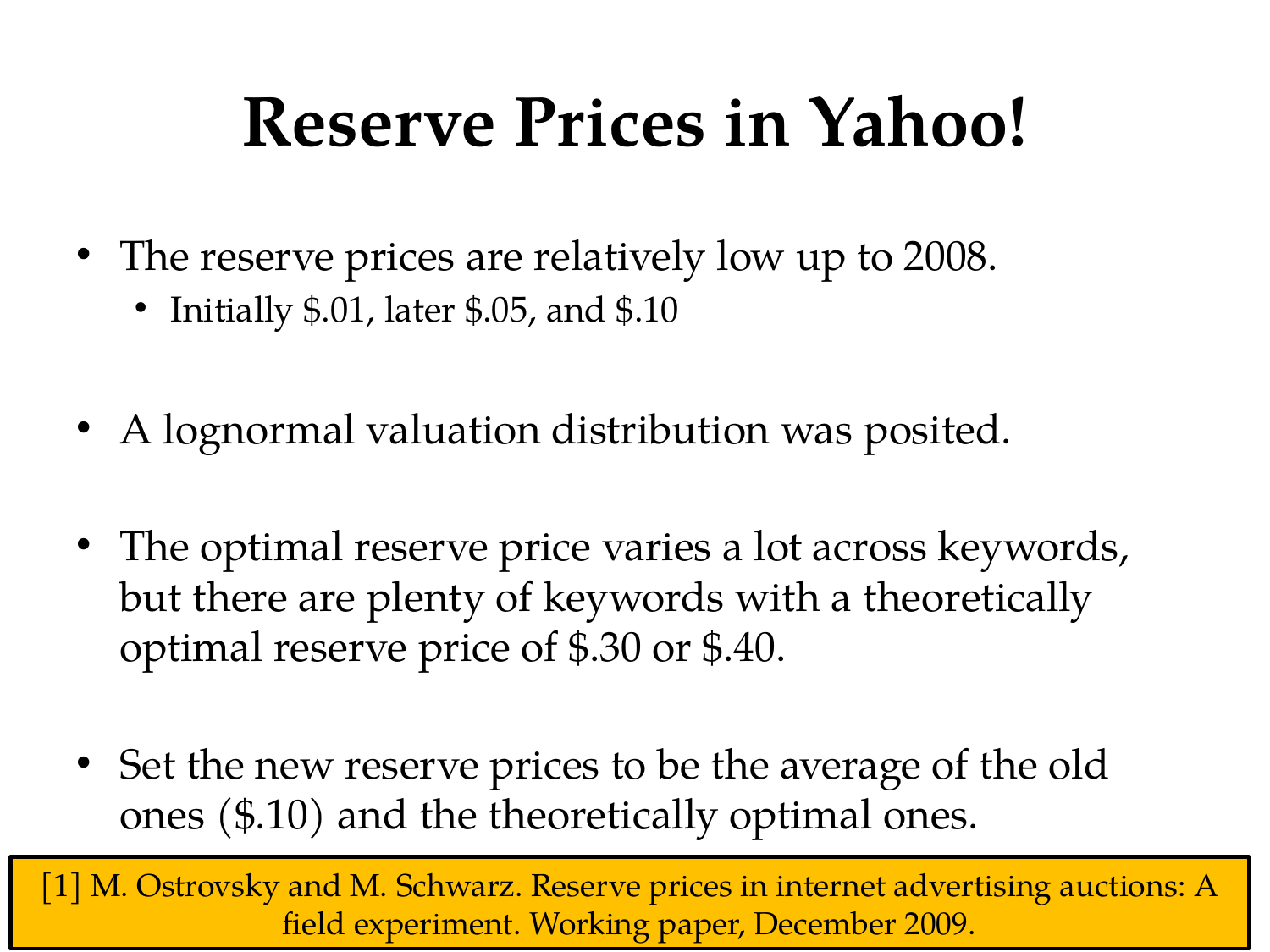

# Reserve Prices in Yahoo!
The reserve prices are relatively low up to 2008.
Initially $.01, later $.05, and $.10

A lognormal valuation distribution was posited.

The optimal reserve price varies a lot across keywords, but there are plenty of keywords with a theoretically optimal reserve price of $.30 or $.40.

Set the new reserve prices to be the average of the old ones ($.10) and the theoretically optimal ones.
[1] M. Ostrovsky and M. Schwarz. Reserve prices in internet advertising auctions: A field experiment. Working paper, December 2009.
4/26/2019
Zeng Yuxiang (yzengal@connect.ust.hk)
36